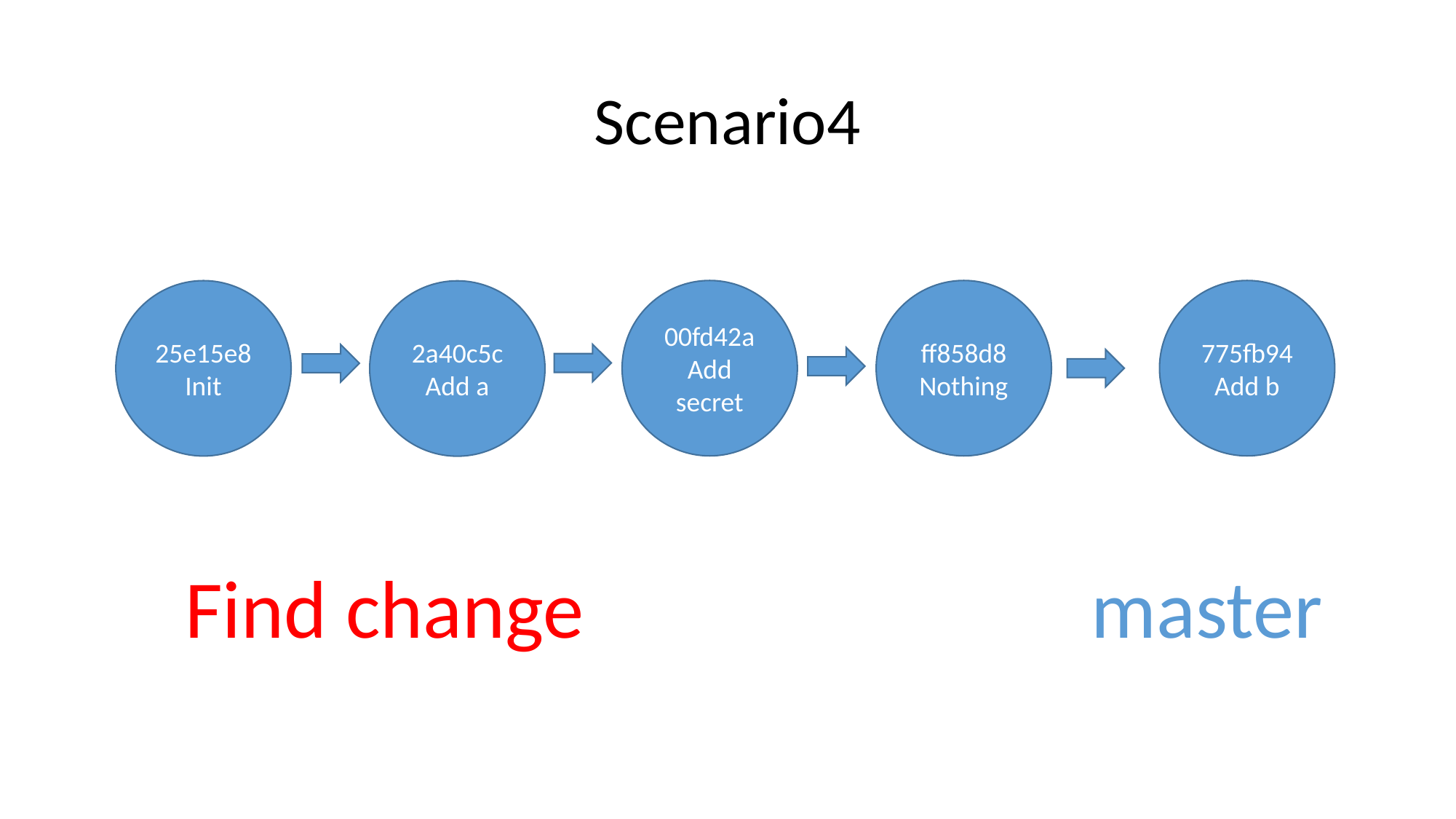

# Scenario4

ff858d8
Nothing
775fb94
Add b
00fd42a
Add secret
25e15e8
Init
2a40c5c
Add a

master
Find change